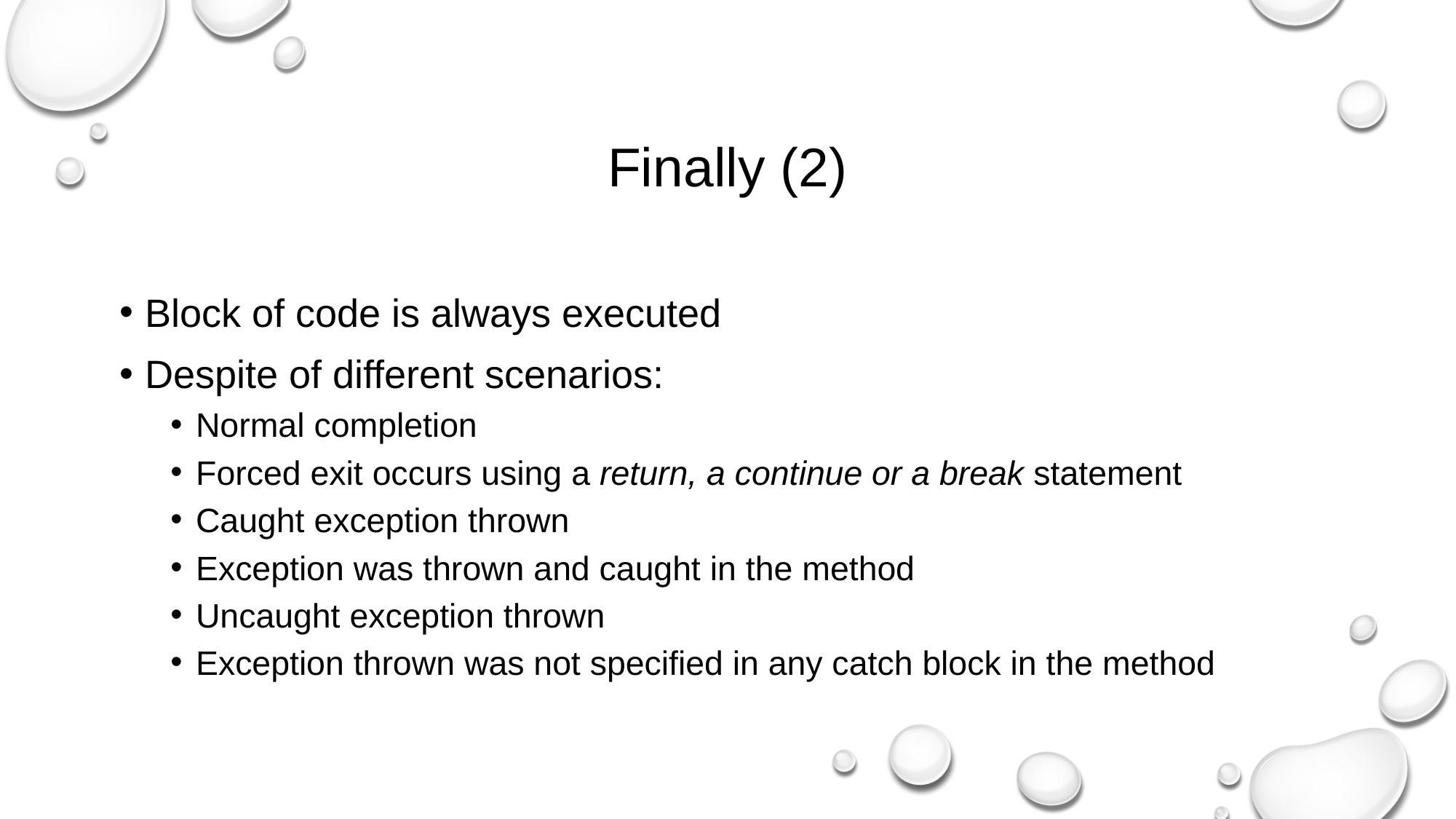

Finally (2)
Block of code is always executed
Despite of different scenarios:
Normal completion
Forced exit occurs using a return, a continue or a break statement
Caught exception thrown
Exception was thrown and caught in the method
Uncaught exception thrown
Exception thrown was not specified in any catch block in the method